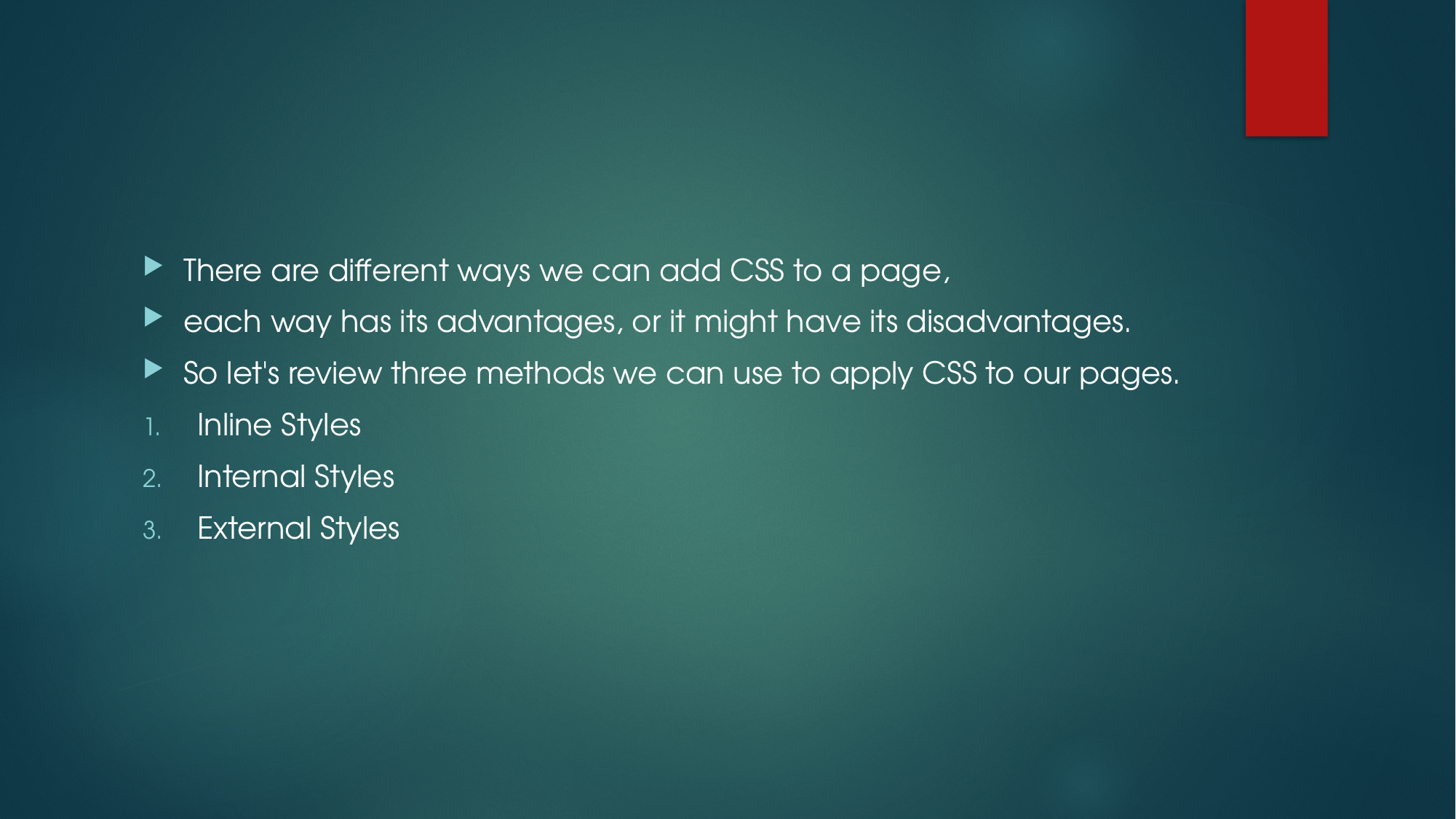

There are different ways we can add CSS to a page,
each way has its advantages, or it might have its disadvantages.
So let's review three methods we can use to apply CSS to our pages.
Inline Styles
Internal Styles
External Styles